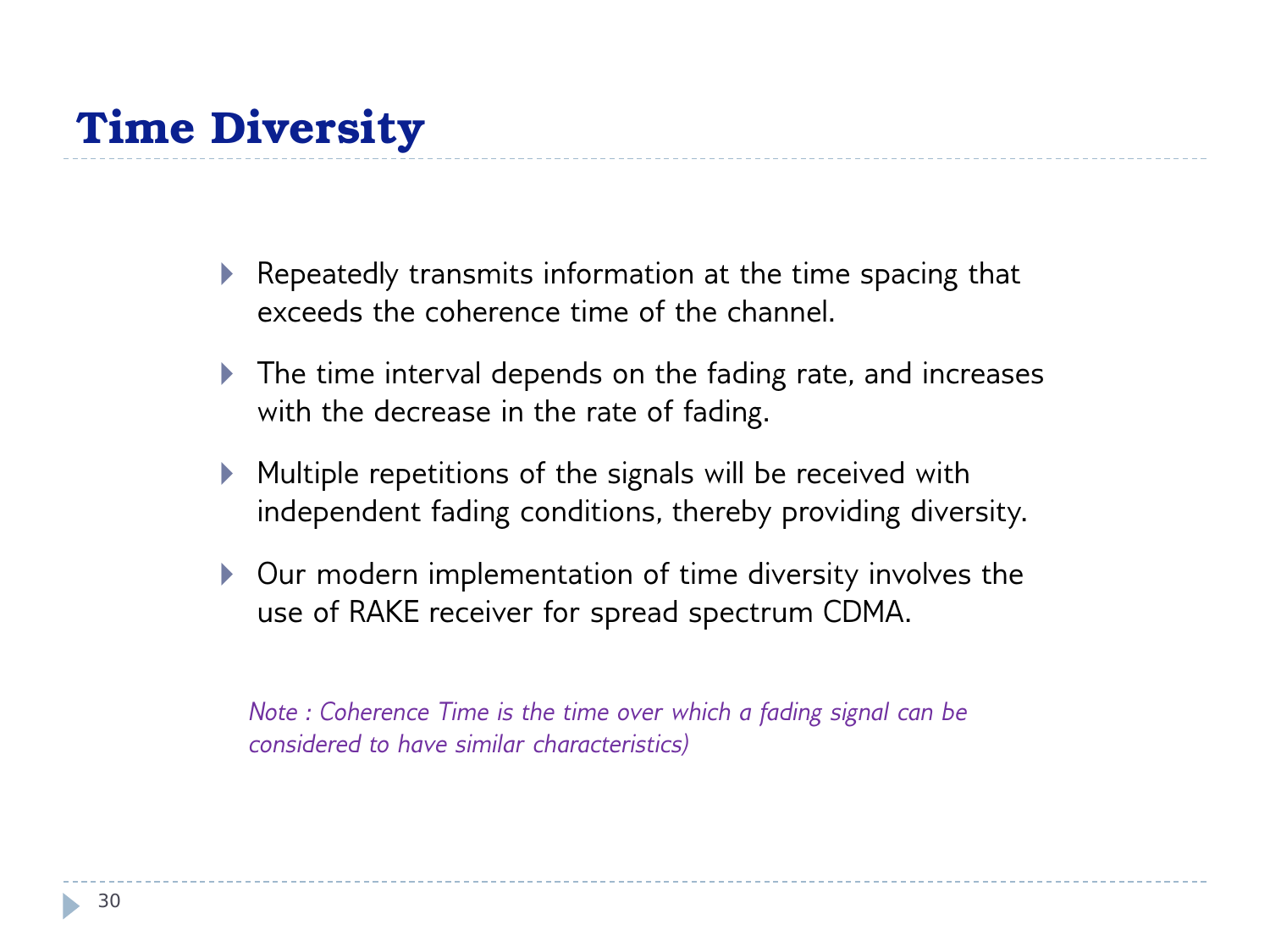

# Time Diversity
Repeatedly transmits information at the time spacing that exceeds the coherence time of the channel.
The time interval depends on the fading rate, and increases with the decrease in the rate of fading.
Multiple repetitions of the signals will be received with independent fading conditions, thereby providing diversity.
Our modern implementation of time diversity involves the use of RAKE receiver for spread spectrum CDMA.

Note : Coherence Time is the time over which a fading signal can be considered to have similar characteristics)

30